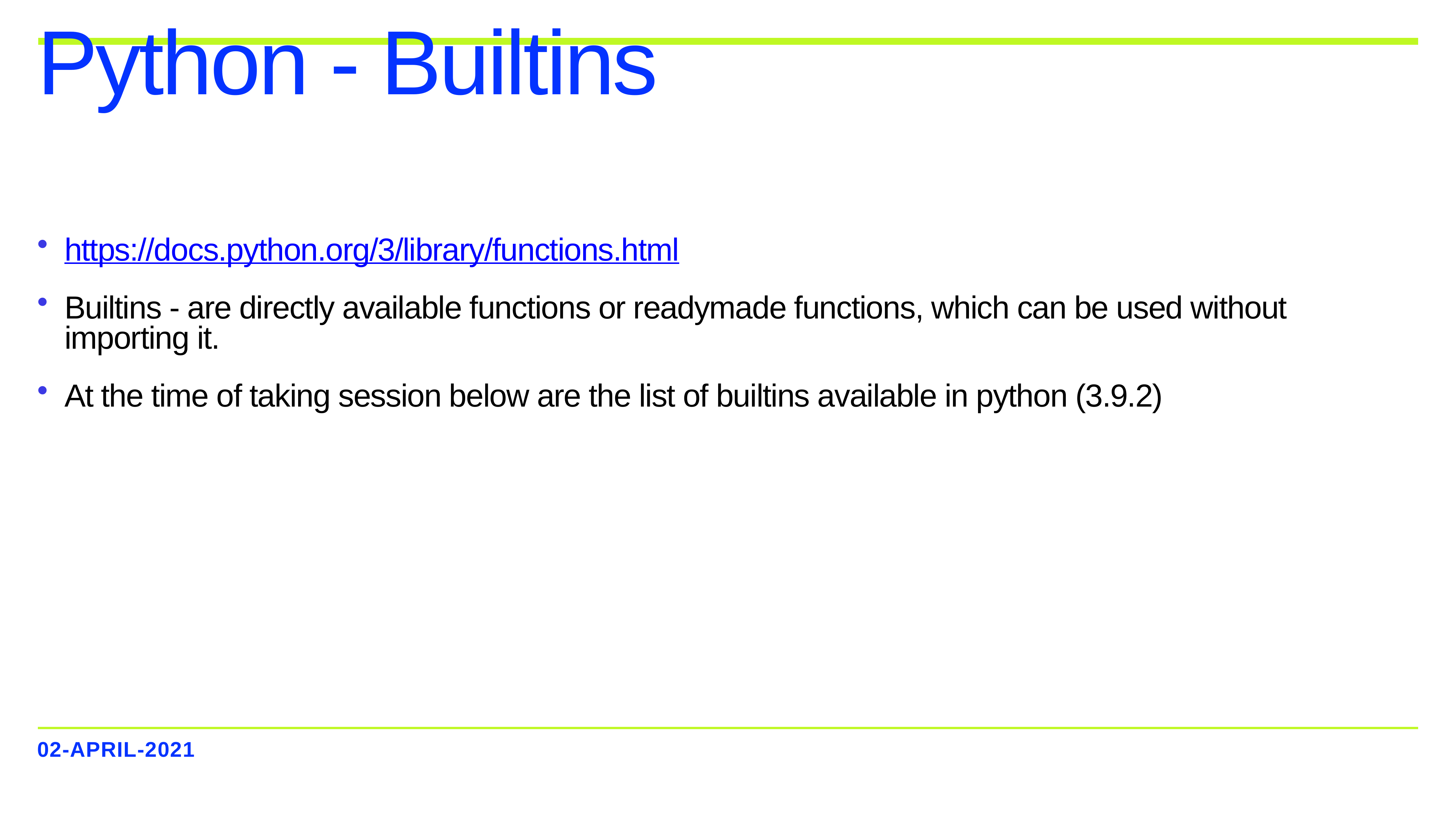

# Python - Builtins
https://docs.python.org/3/library/functions.html
Builtins - are directly available functions or readymade functions, which can be used without importing it.
At the time of taking session below are the list of builtins available in python (3.9.2)
02-APRIL-2021